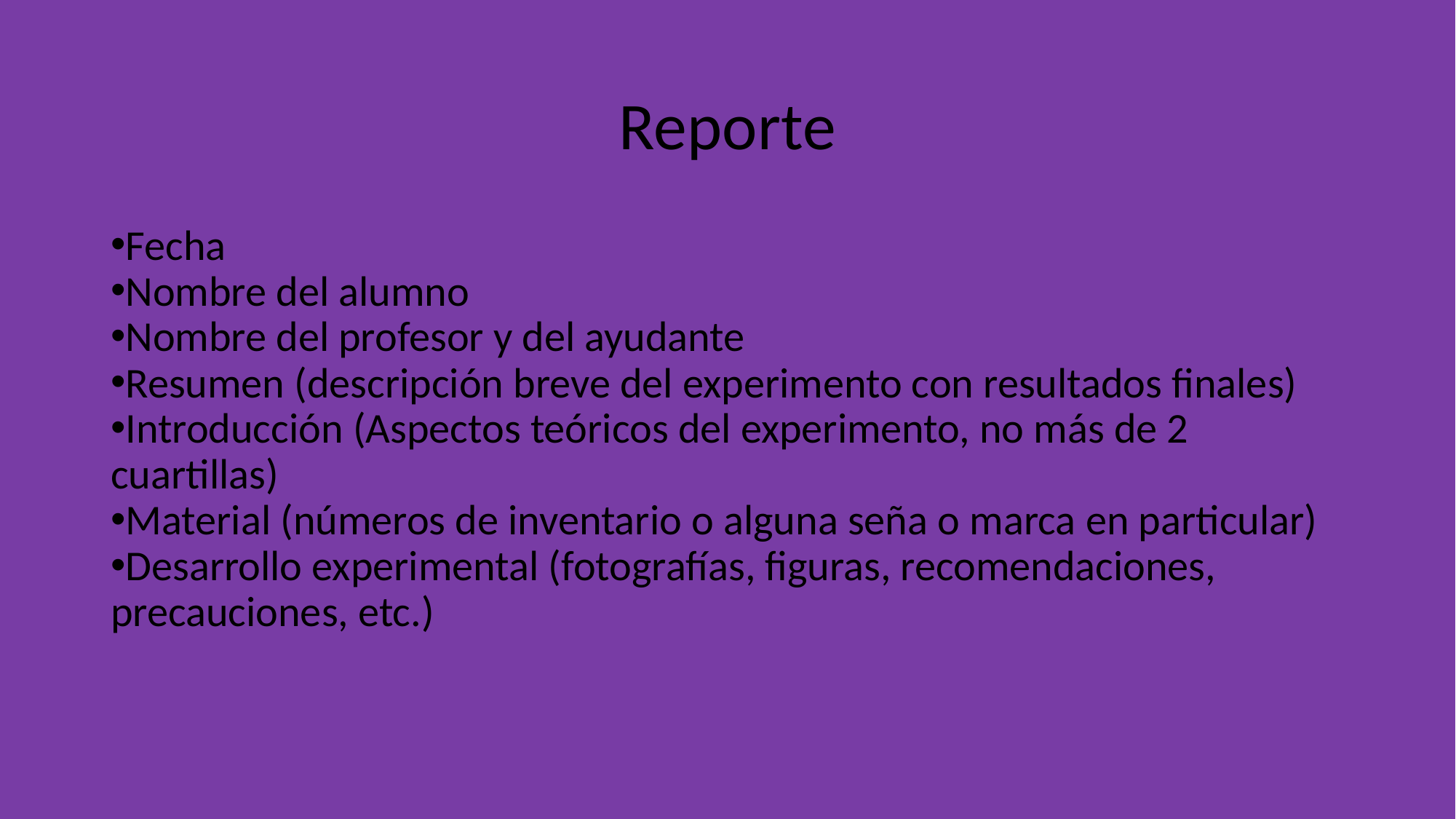

Reporte
Fecha
Nombre del alumno
Nombre del profesor y del ayudante
Resumen (descripción breve del experimento con resultados finales)
Introducción (Aspectos teóricos del experimento, no más de 2 cuartillas)
Material (números de inventario o alguna seña o marca en particular)
Desarrollo experimental (fotografías, figuras, recomendaciones, precauciones, etc.)